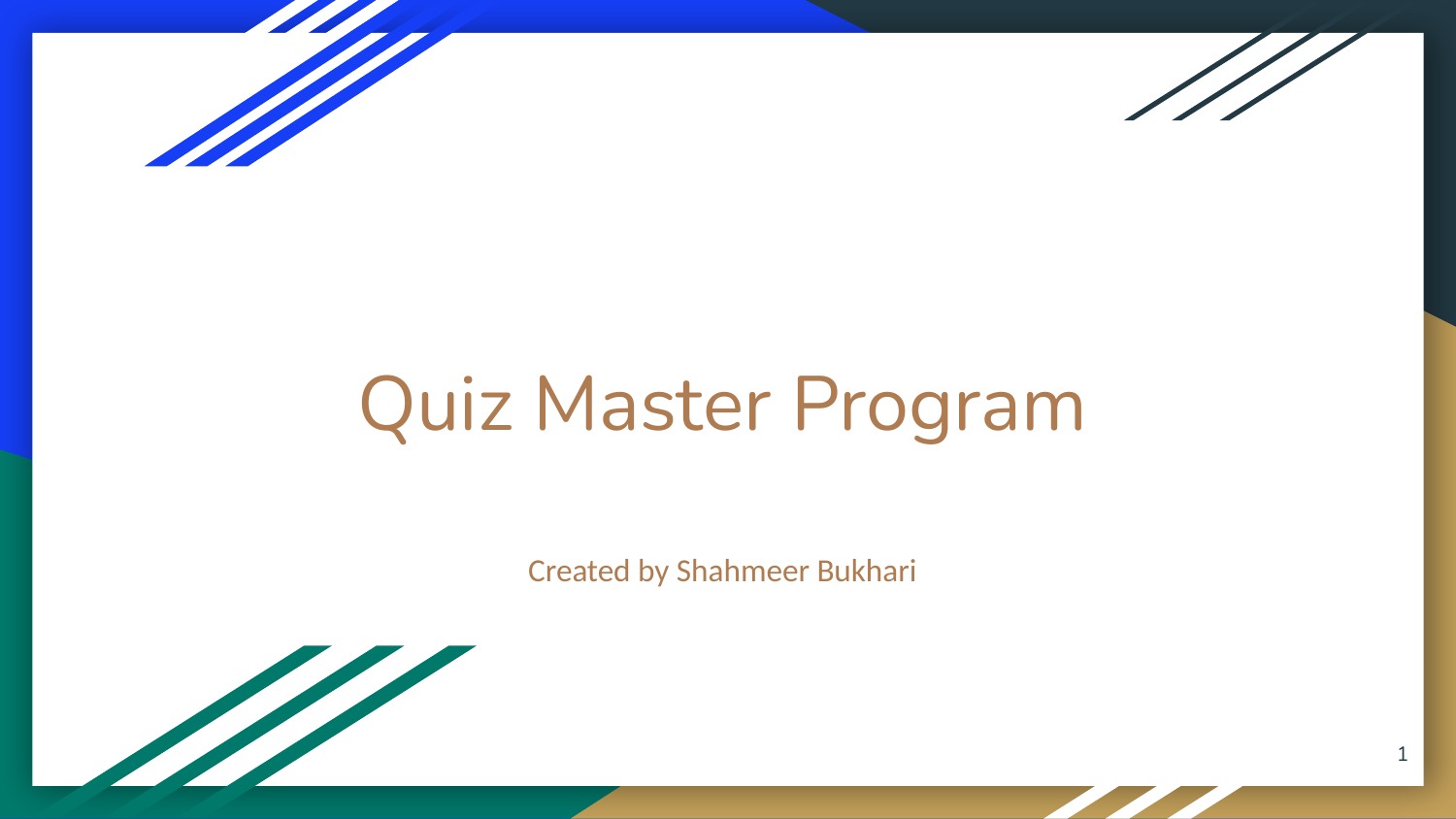

# Quiz Master Program
Created by Shahmeer Bukhari
1